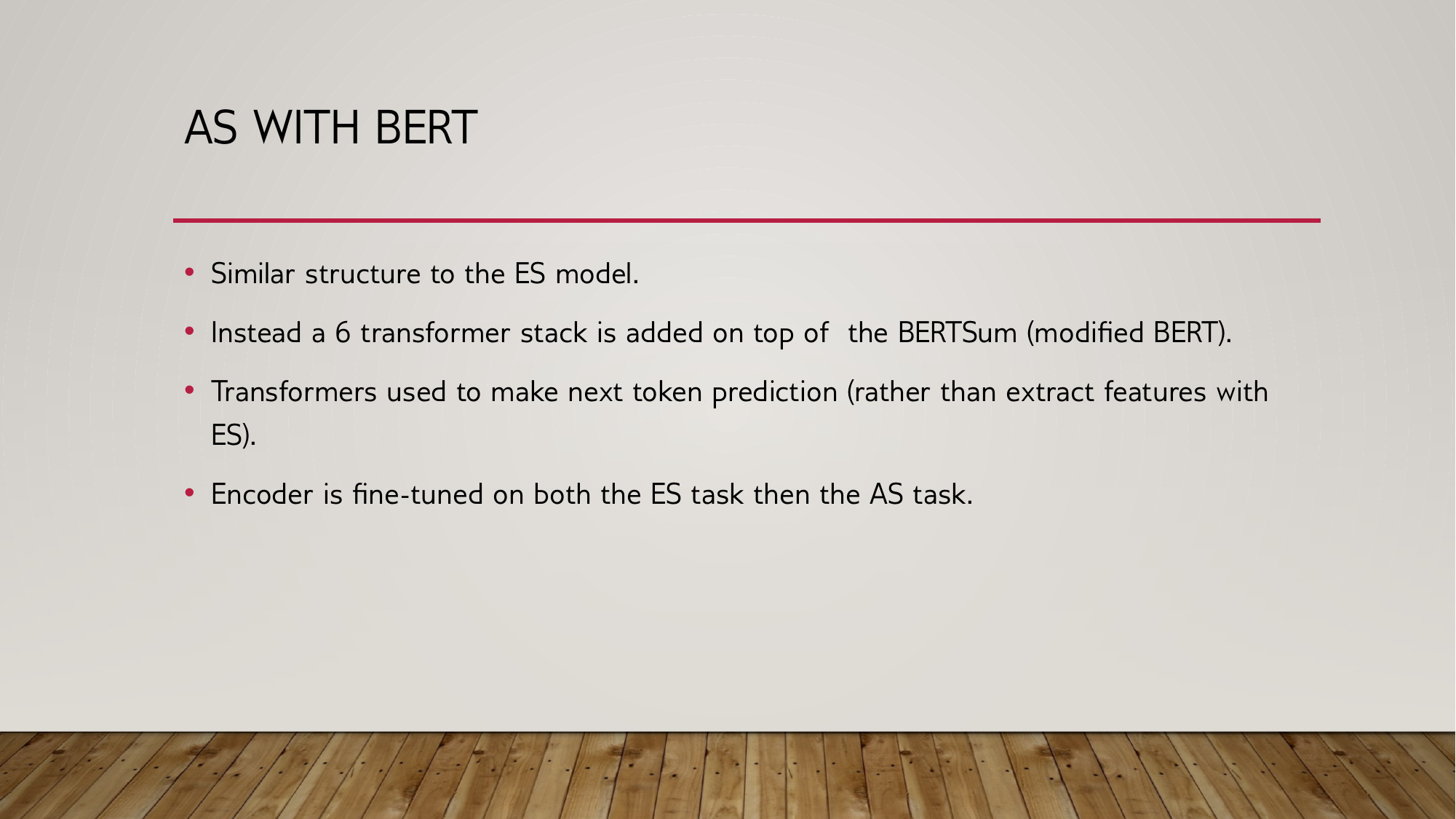

# AS with bert
Similar structure to the ES model.
Instead a 6 transformer stack is added on top of  the BERTSum (modified BERT).
Transformers used to make next token prediction (rather than extract features with ES).
Encoder is fine-tuned on both the ES task then the AS task.